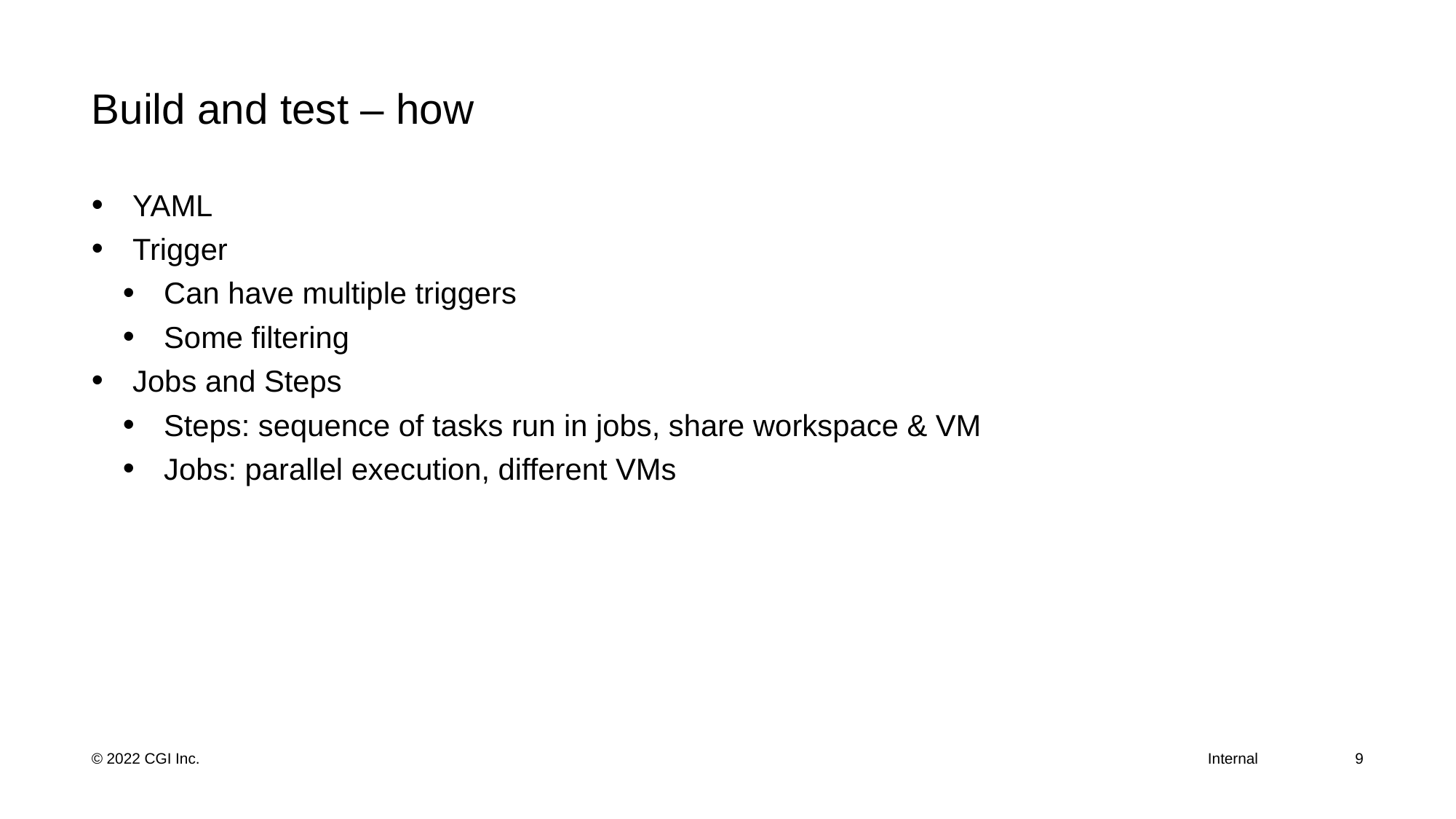

# Build and test – how
YAML
Trigger
Can have multiple triggers
Some filtering
Jobs and Steps
Steps: sequence of tasks run in jobs, share workspace & VM
Jobs: parallel execution, different VMs
9